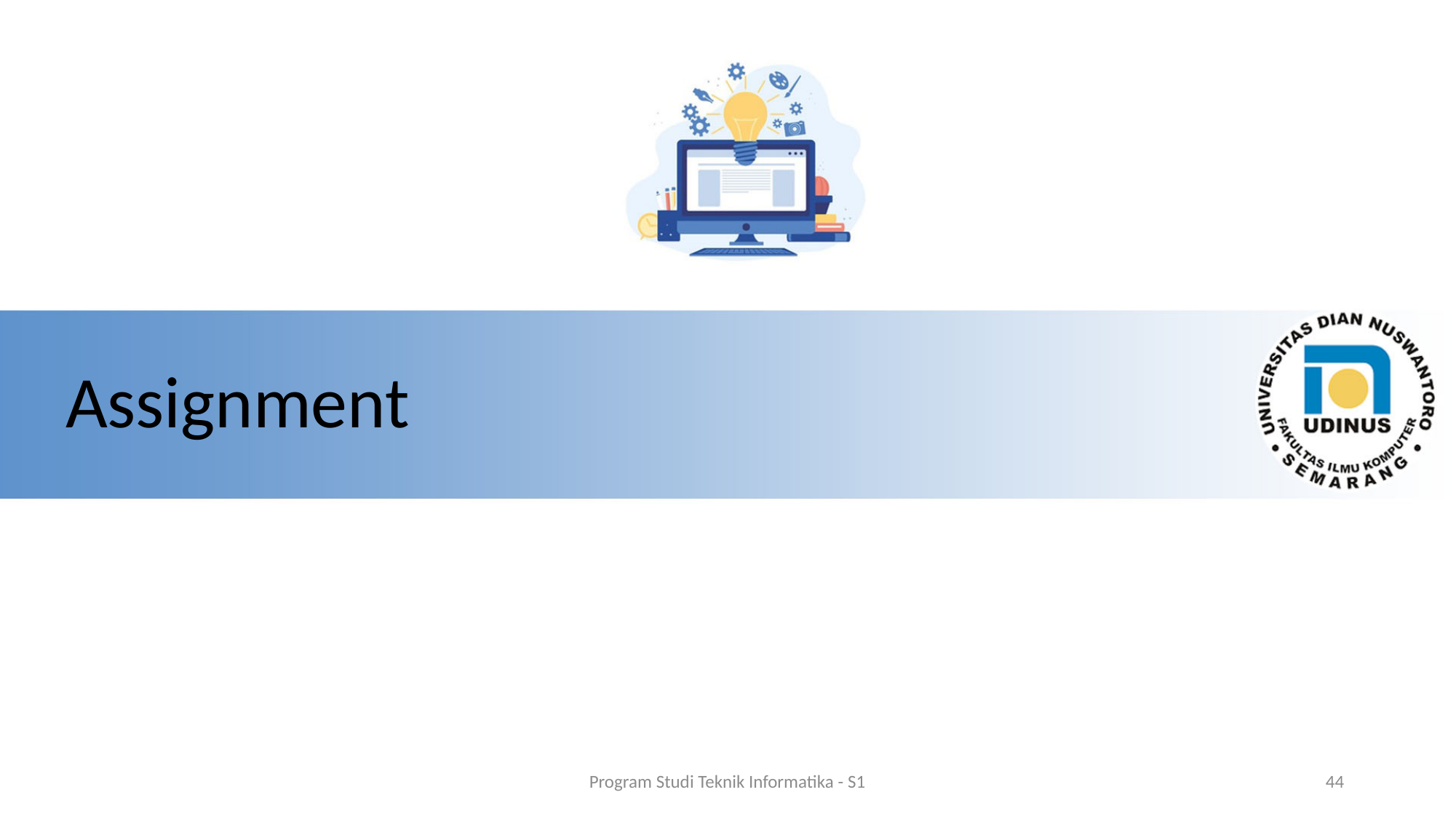

# Assignment
Program Studi Teknik Informatika - S1
44